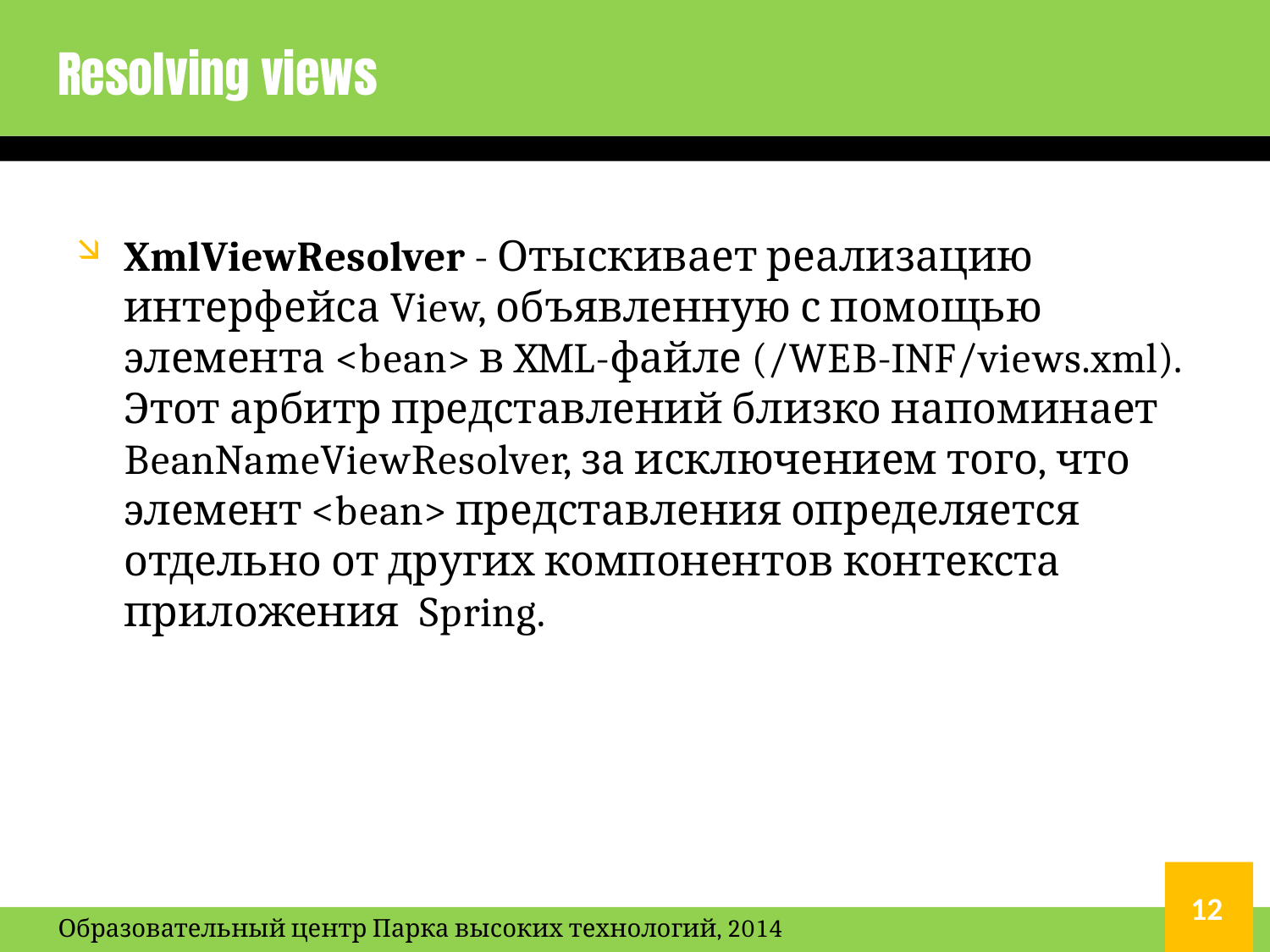

# Resolving views
XmlViewResolver - Отыскивает реализацию интерфейса View, объявленную с помощью элемента <bean> в XML-файле (/WEB-INF/views.xml). Этот арбитр представлений близко напоминает BeanNameViewResolver, за исключением того, что элемент <bean> представления определяется отдельно от других компонентов контекста приложения  Spring.
12